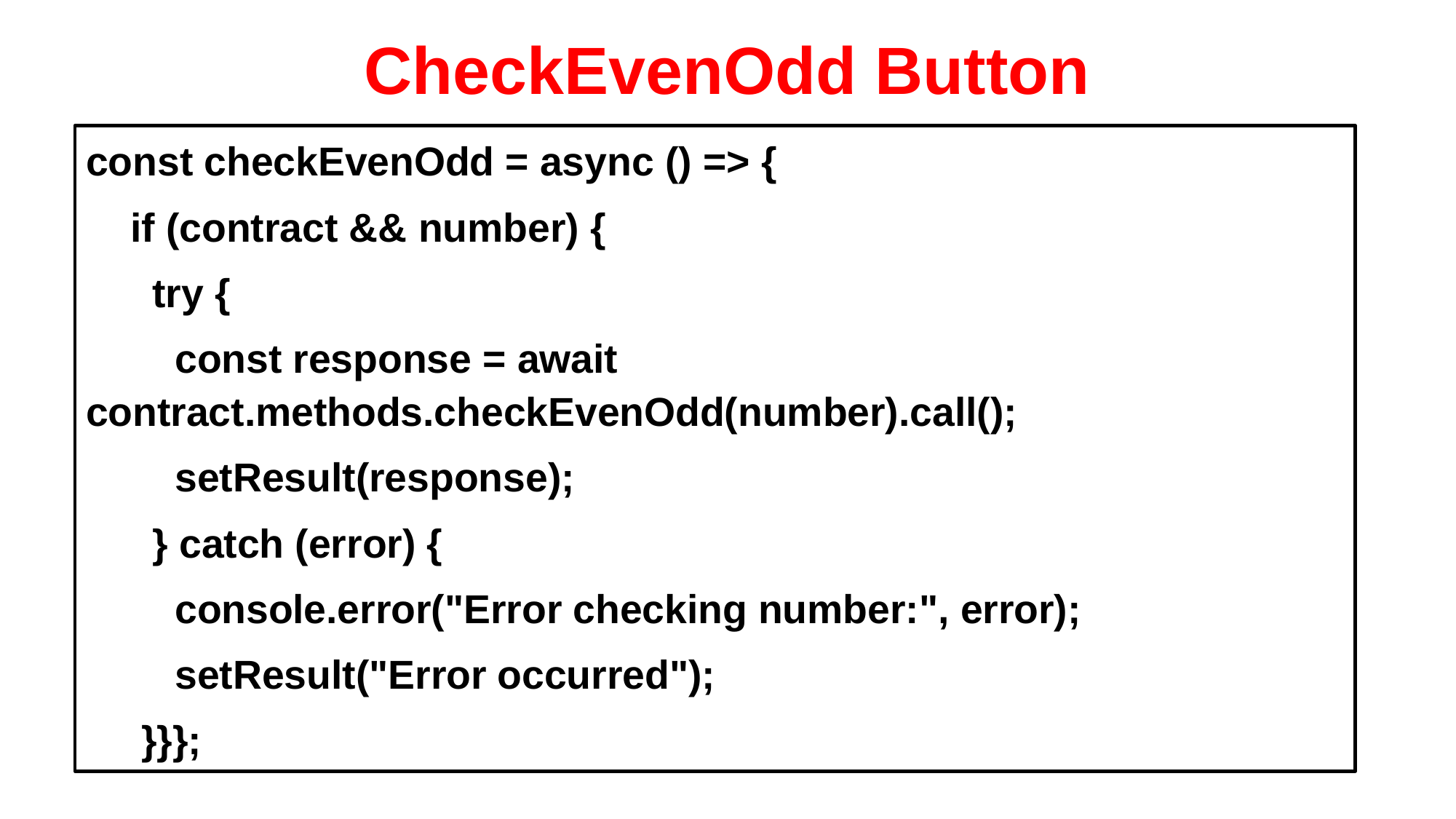

# CheckEvenOdd Button
const checkEvenOdd = async () => {
    if (contract && number) {
      try {
        const response = await contract.methods.checkEvenOdd(number).call();
        setResult(response);
      } catch (error) {
        console.error("Error checking number:", error);
        setResult("Error occurred");
     }}};